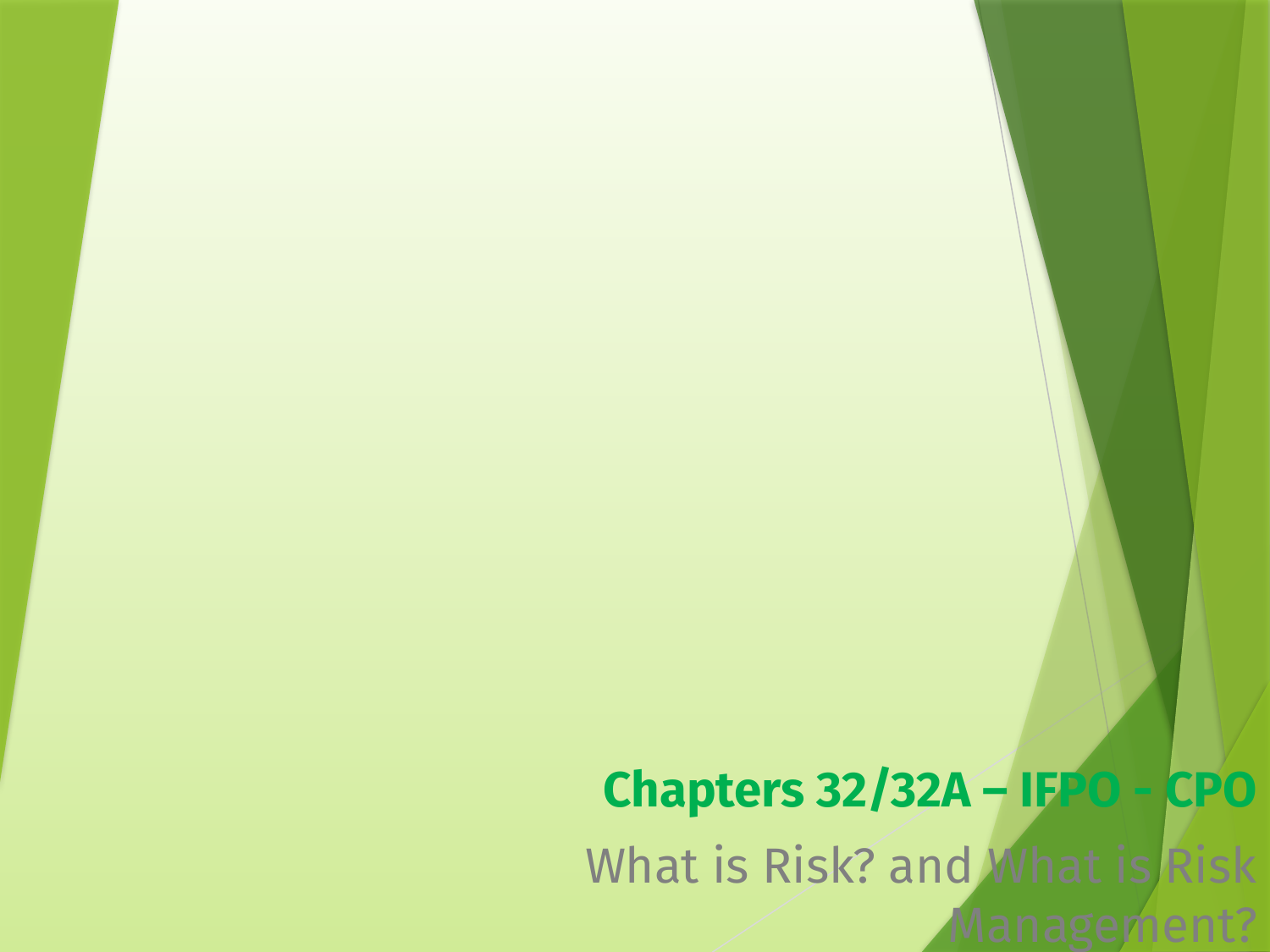

Chapters 32/32A – IFPO - CPO
What is Risk? and What is Risk Management?

1